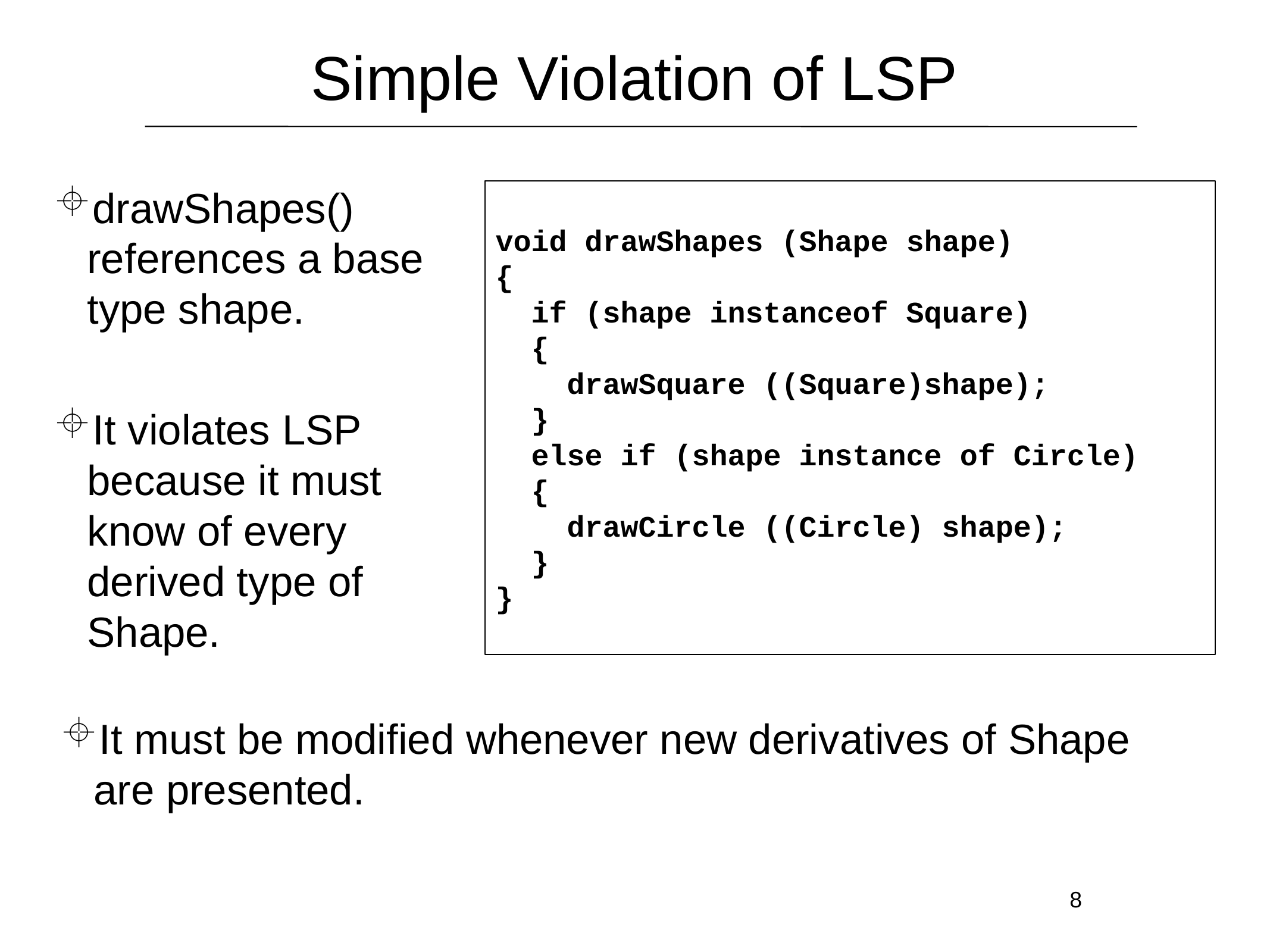

# Simple Violation of LSP
drawShapes() references a base type shape.

It violates LSP because it must know of every derived type of Shape.

void drawShapes (Shape shape)
{
  if (shape instanceof Square)
  {
    drawSquare ((Square)shape);
  }
  else if (shape instance of Circle)
  {
    drawCircle ((Circle) shape);
  }
}

It must be modified whenever new derivatives of Shape are presented.
8